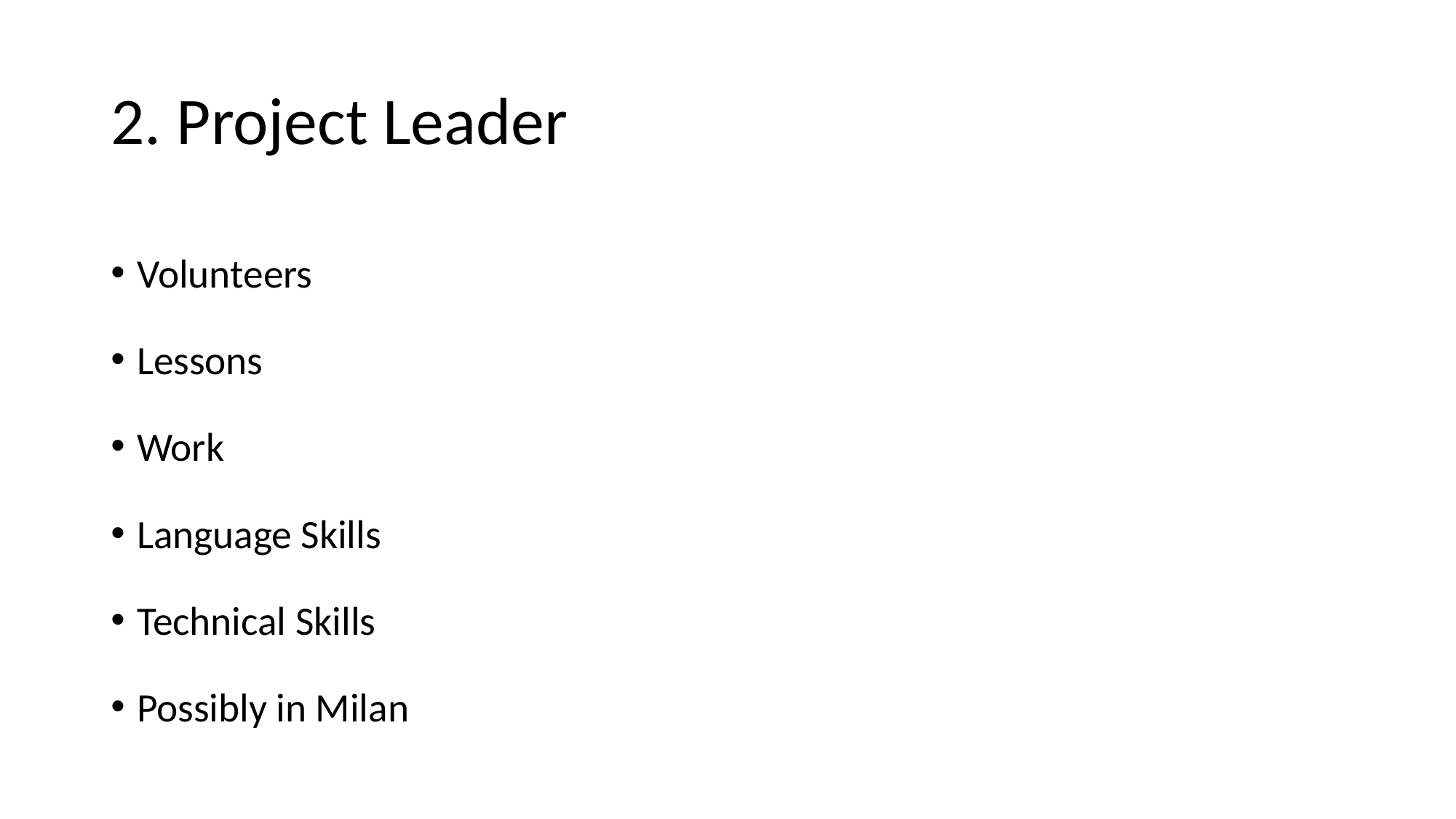

# 2. Project Leader
Volunteers
Lessons
Work
Language Skills
Technical Skills
Possibly in Milan